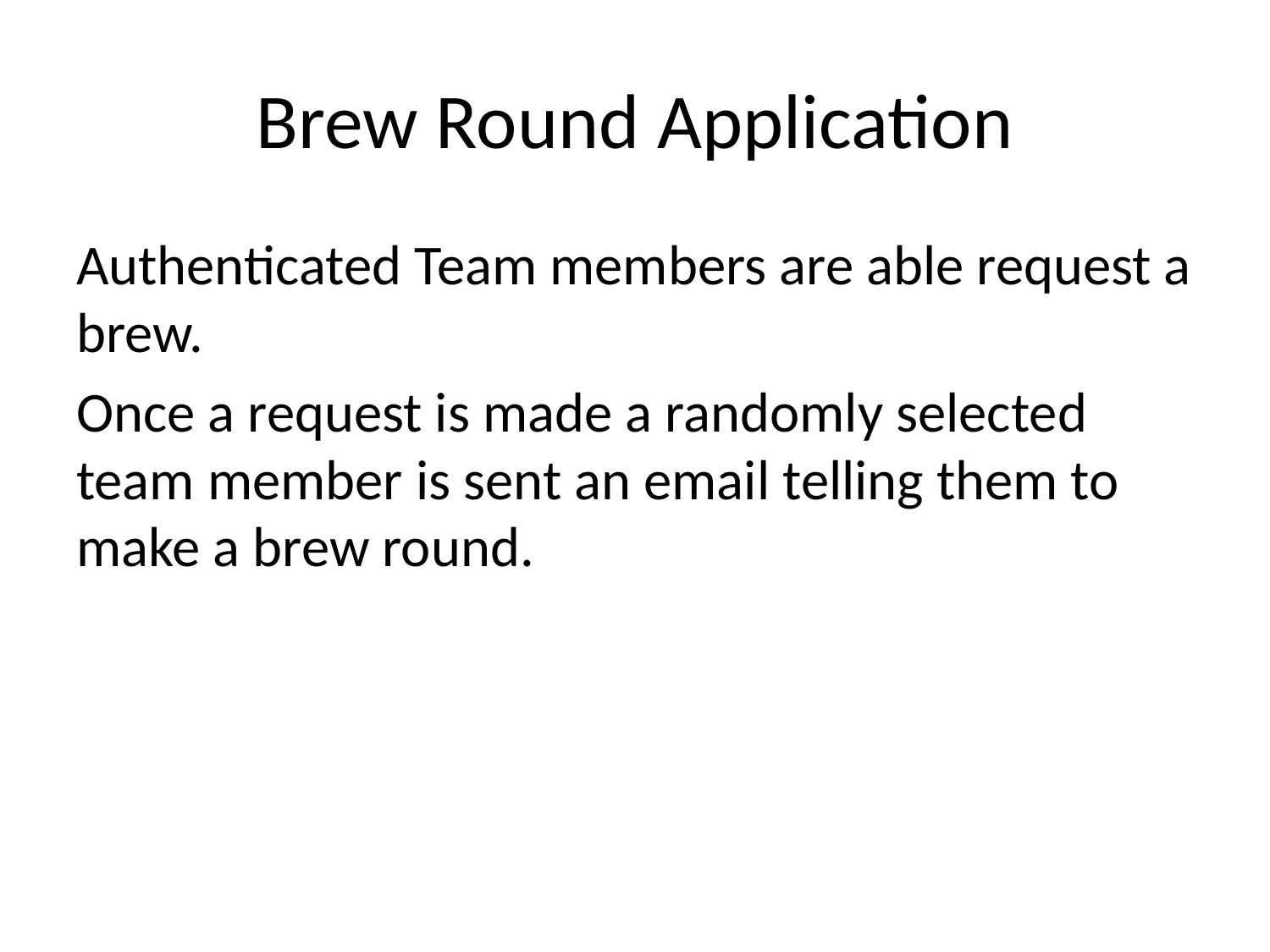

# Brew Round Application
Authenticated Team members are able request a brew.
Once a request is made a randomly selected team member is sent an email telling them to make a brew round.